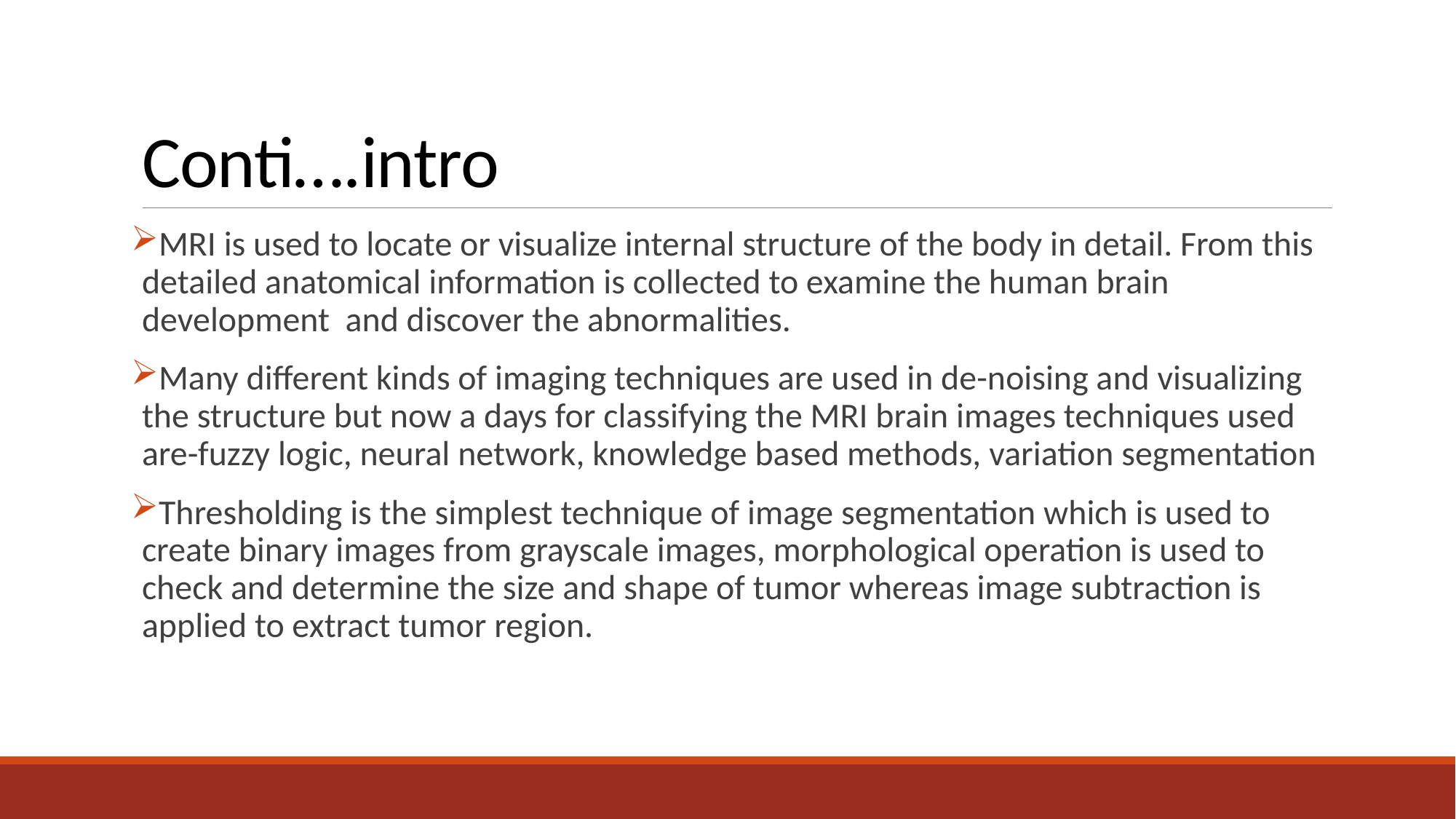

# Conti….intro
MRI is used to locate or visualize internal structure of the body in detail. From this detailed anatomical information is collected to examine the human brain development  and discover the abnormalities.
Many different kinds of imaging techniques are used in de-noising and visualizing the structure but now a days for classifying the MRI brain images techniques used are-fuzzy logic, neural network, knowledge based methods, variation segmentation
Thresholding is the simplest technique of image segmentation which is used to create binary images from grayscale images, morphological operation is used to check and determine the size and shape of tumor whereas image subtraction is applied to extract tumor region.